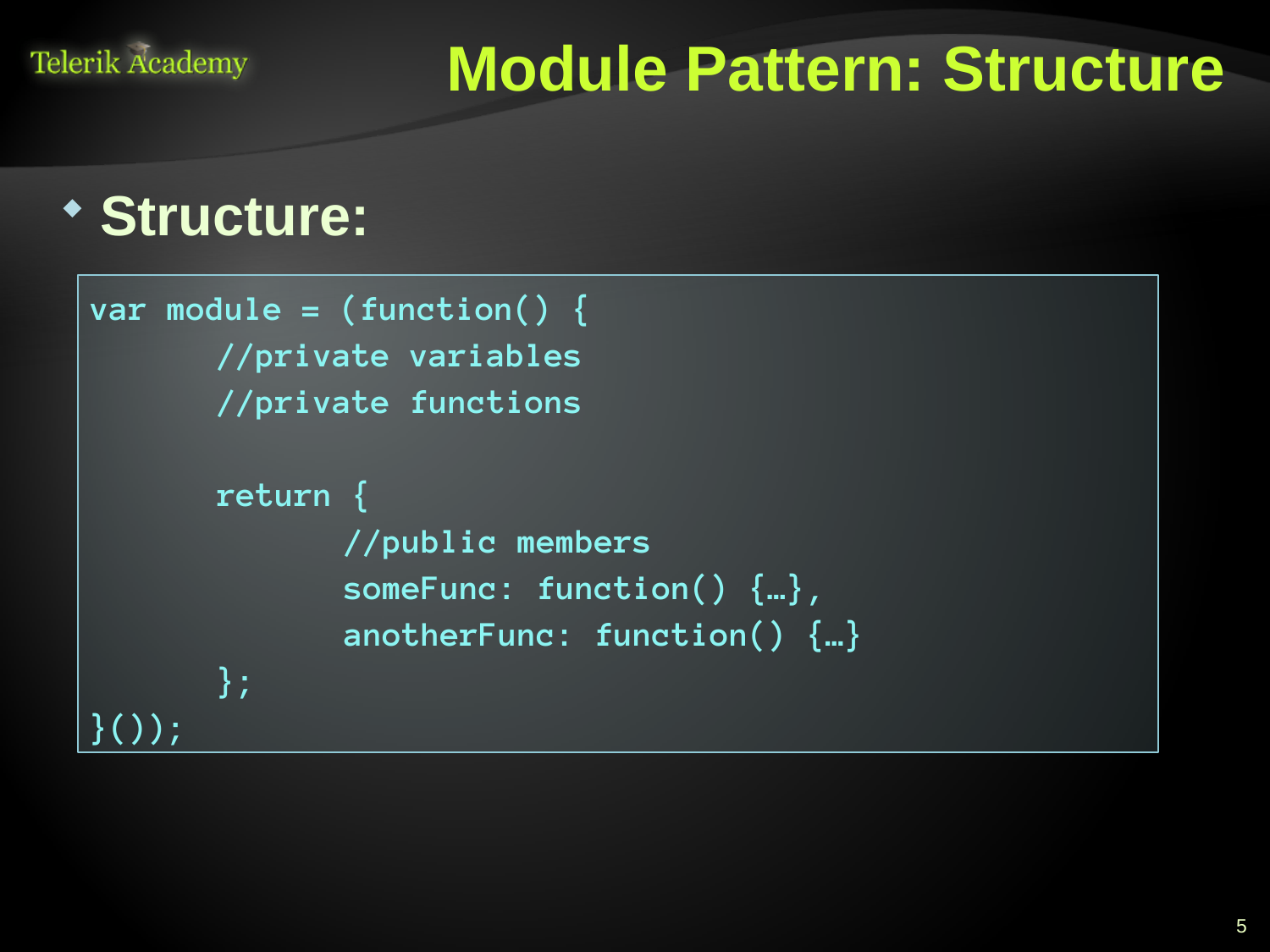

# Module Pattern: Structure

Structure:

var module = (function() {
	//private variables
	//private functions

	return {
		//public members
		someFunc: function() {…},
		anotherFunc: function() {…}
	};
}());
5